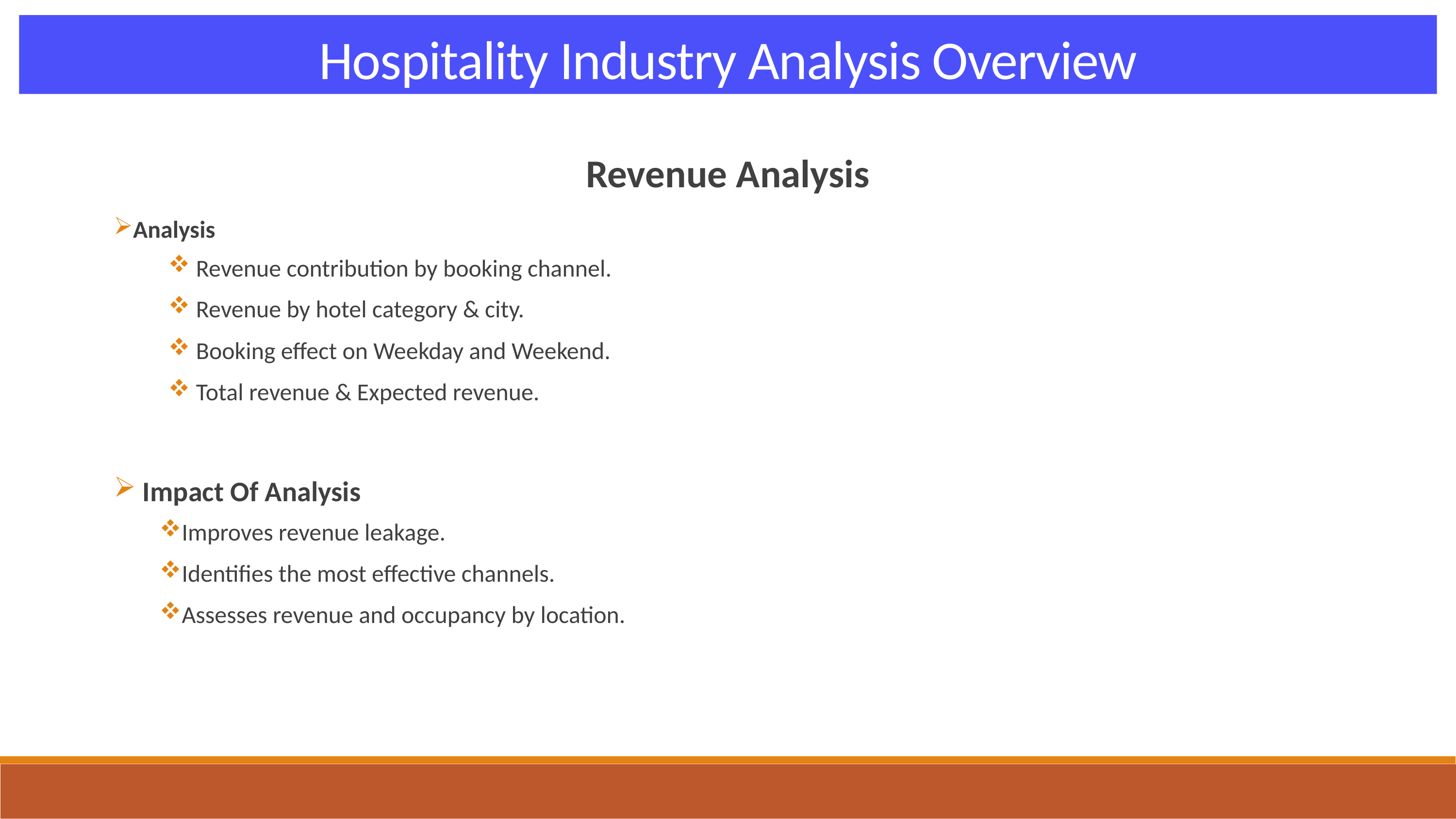

Hospitality Industry Analysis Overview
Revenue Analysis
Analysis
 Revenue contribution by booking channel.
 Revenue by hotel category & city.
 Booking effect on Weekday and Weekend.
 Total revenue & Expected revenue.

 Impact Of Analysis
Improves revenue leakage.
Identifies the most effective channels.
Assesses revenue and occupancy by location.